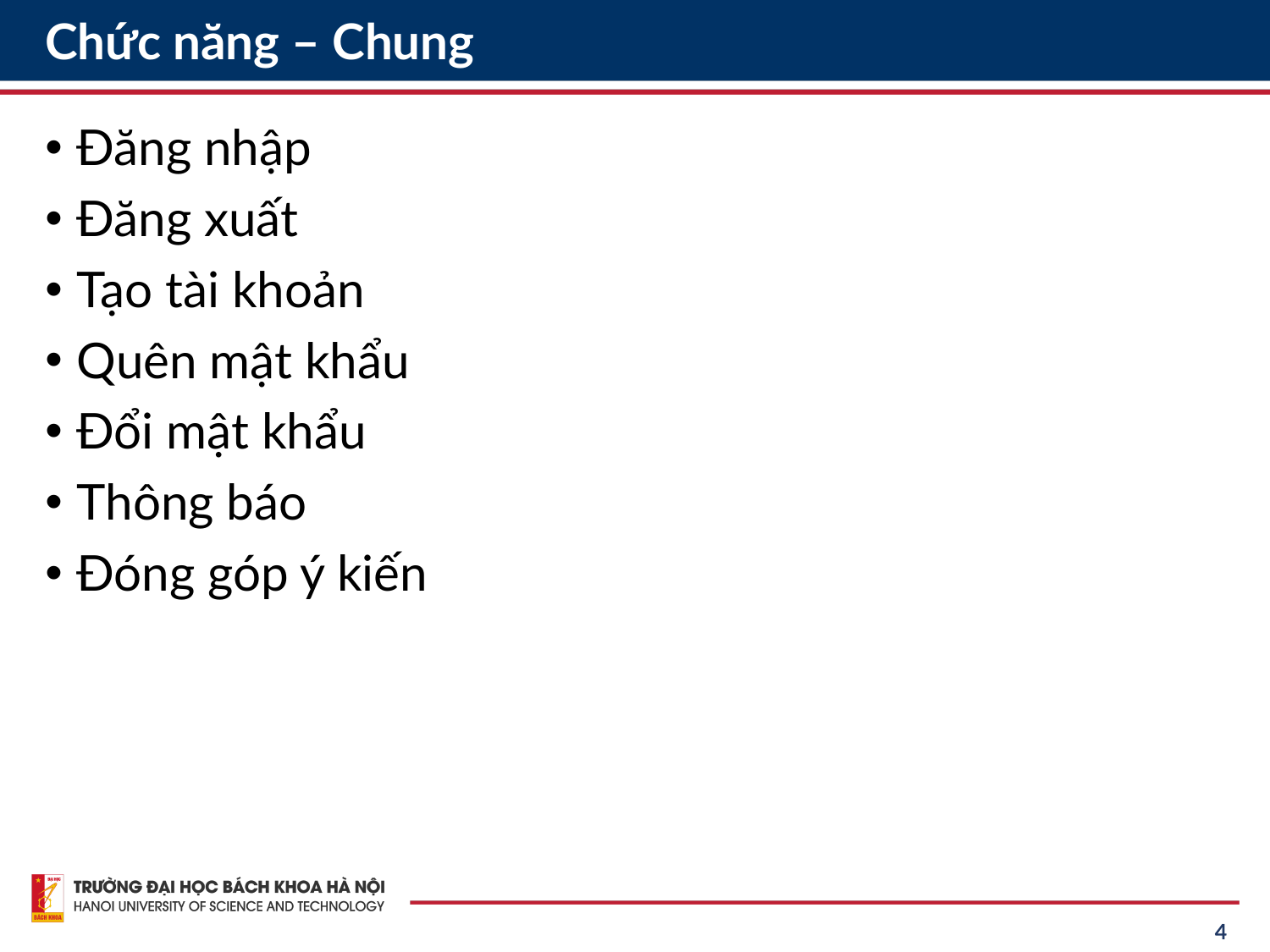

# Chức năng – Chung
Đăng nhập
Đăng xuất
Tạo tài khoản
Quên mật khẩu
Đổi mật khẩu
Thông báo
Đóng góp ý kiến
4